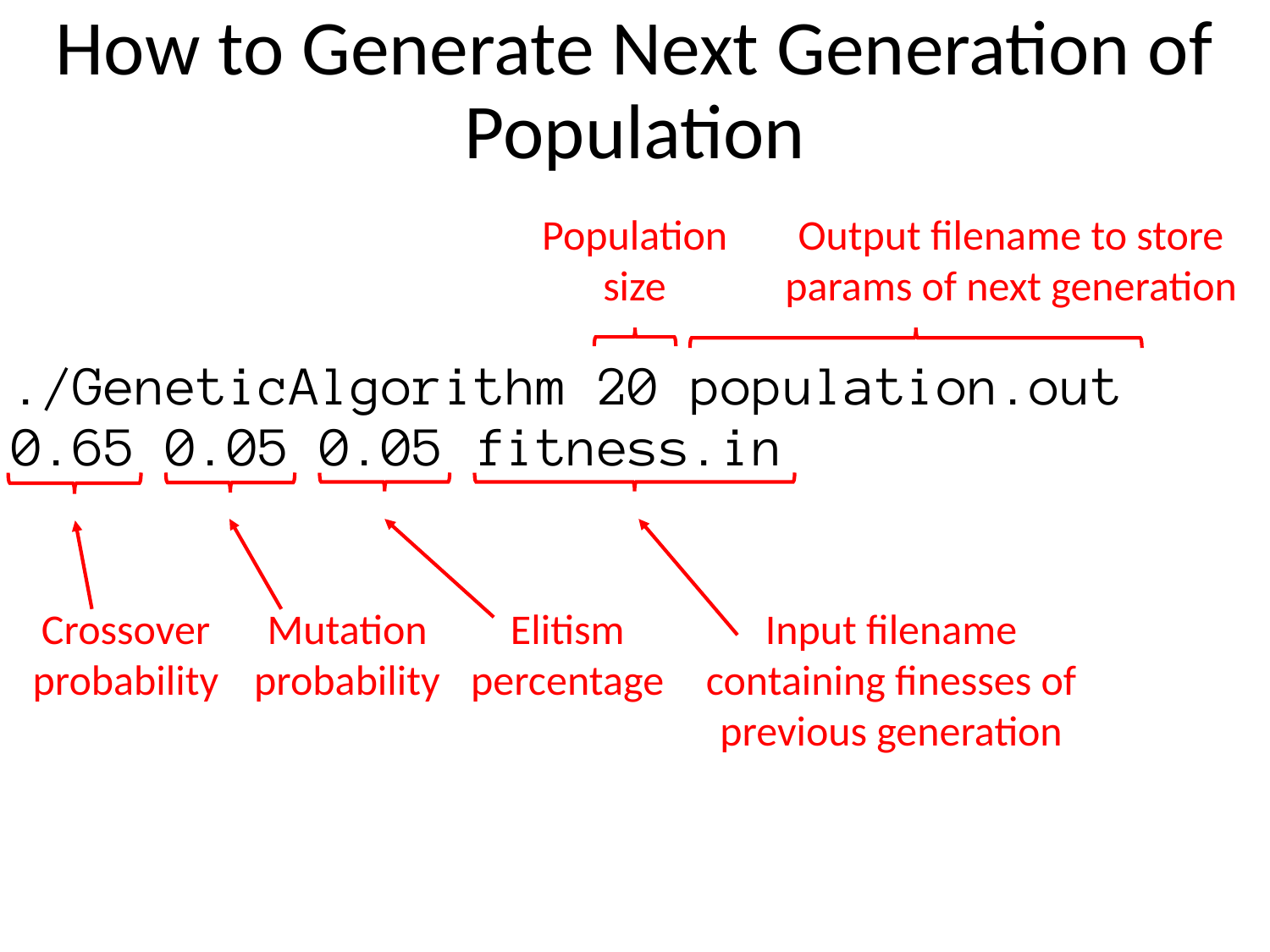

# How to Generate Next Generation of Population

./GeneticAlgorithm 20 population.out 0.65 0.05 0.05 fitness.in
Population size
Output filename to store params of next generation

Crossover probability
Input filename containing finesses of previous generation
Mutation probability
Elitism percentage